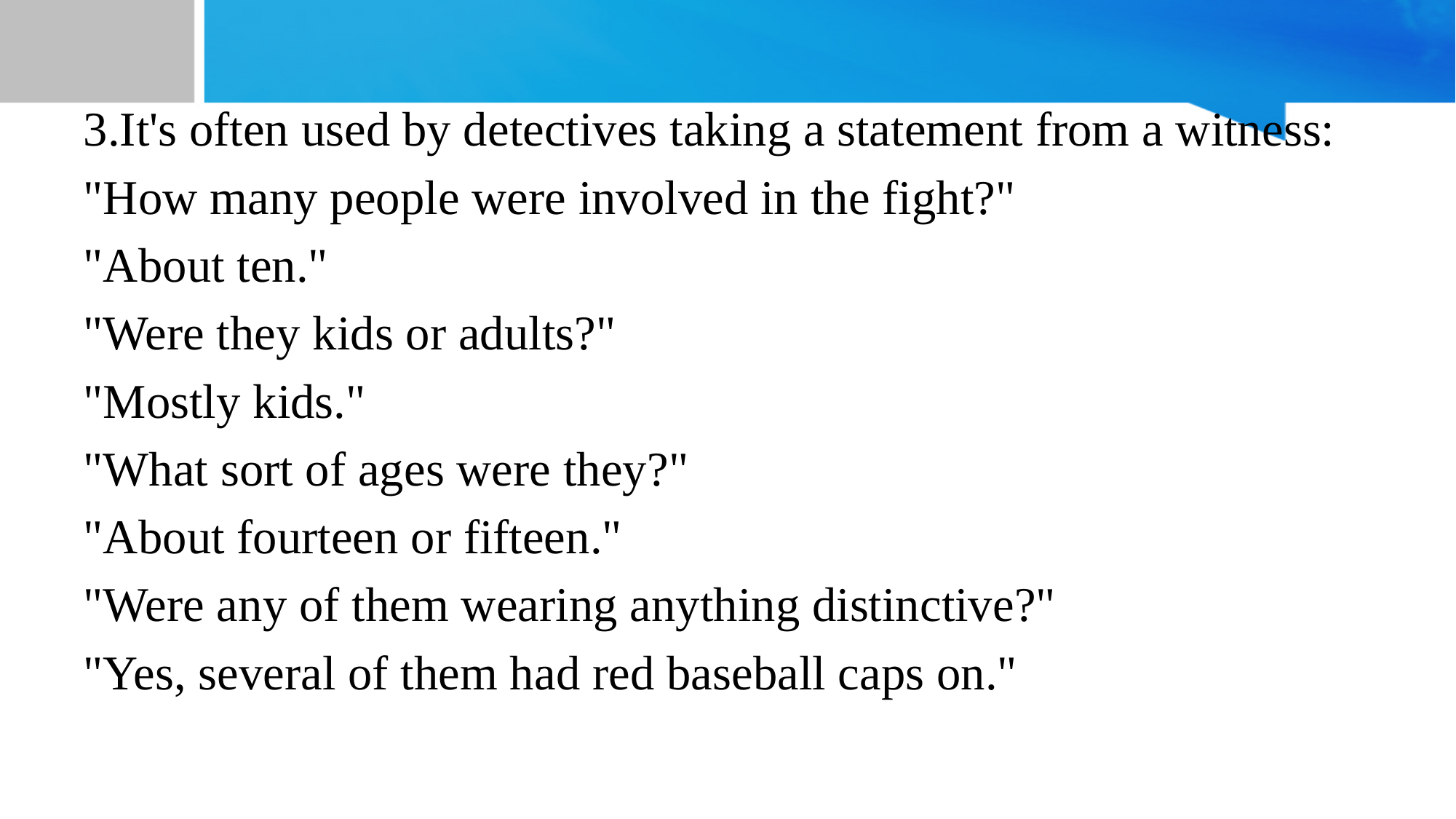

#
3.It's often used by detectives taking a statement from a witness:
"How many people were involved in the fight?"
"About ten."
"Were they kids or adults?"
"Mostly kids."
"What sort of ages were they?"
"About fourteen or fifteen."
"Were any of them wearing anything distinctive?"
"Yes, several of them had red baseball caps on."